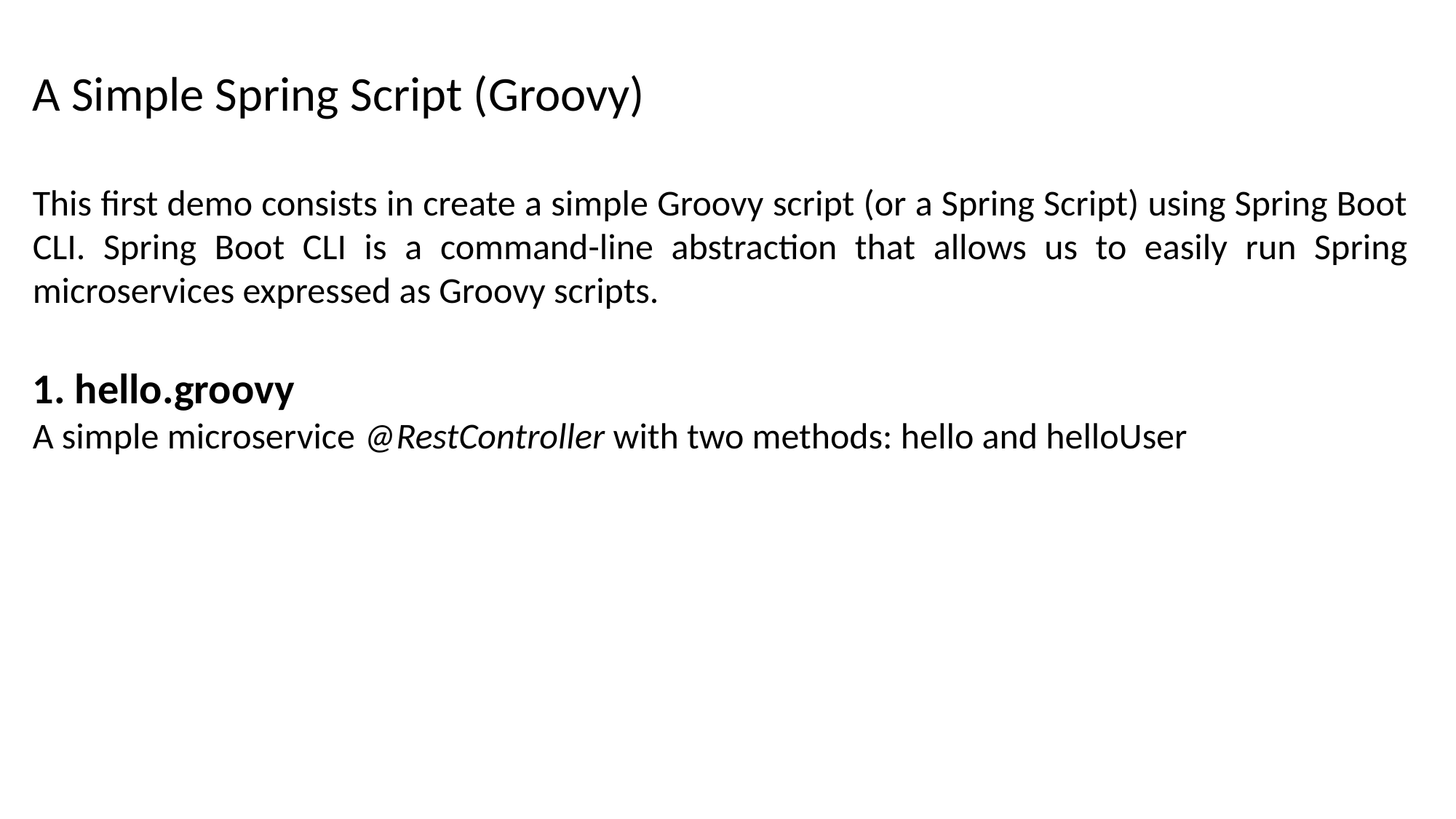

A Simple Spring Script (Groovy)
This first demo consists in create a simple Groovy script (or a Spring Script) using Spring Boot CLI. Spring Boot CLI is a command-line abstraction that allows us to easily run Spring microservices expressed as Groovy scripts.

1. hello.groovy
A simple microservice @RestController with two methods: hello and helloUser